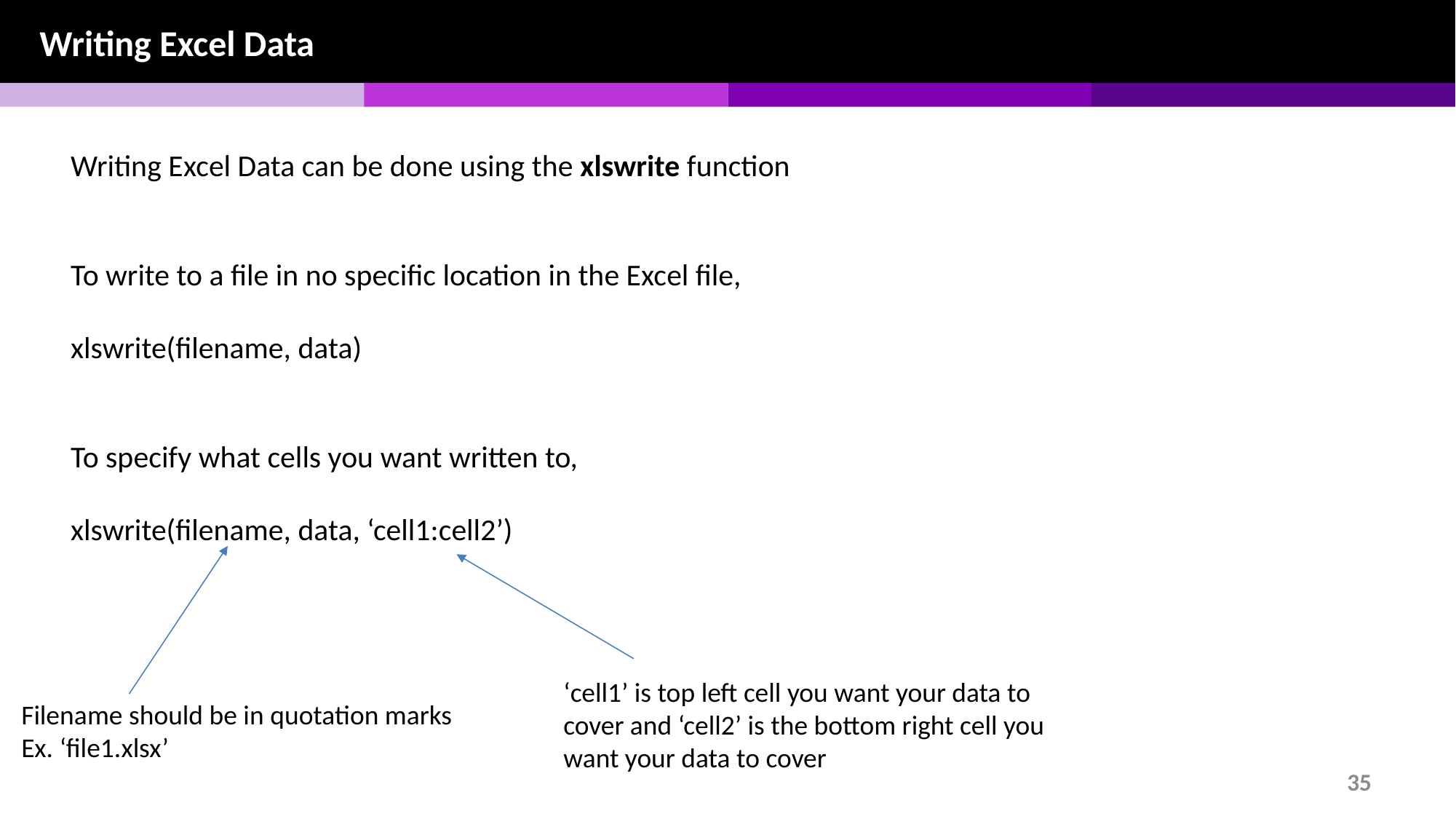

Writing Excel Data
Writing Excel Data can be done using the xlswrite function

To write to a file in no specific location in the Excel file,

xlswrite(filename, data)

To specify what cells you want written to,

xlswrite(filename, data, ‘cell1:cell2’)

‘cell1’ is top left cell you want your data to cover and ‘cell2’ is the bottom right cell you want your data to cover
Filename should be in quotation marks
Ex. ‘file1.xlsx’